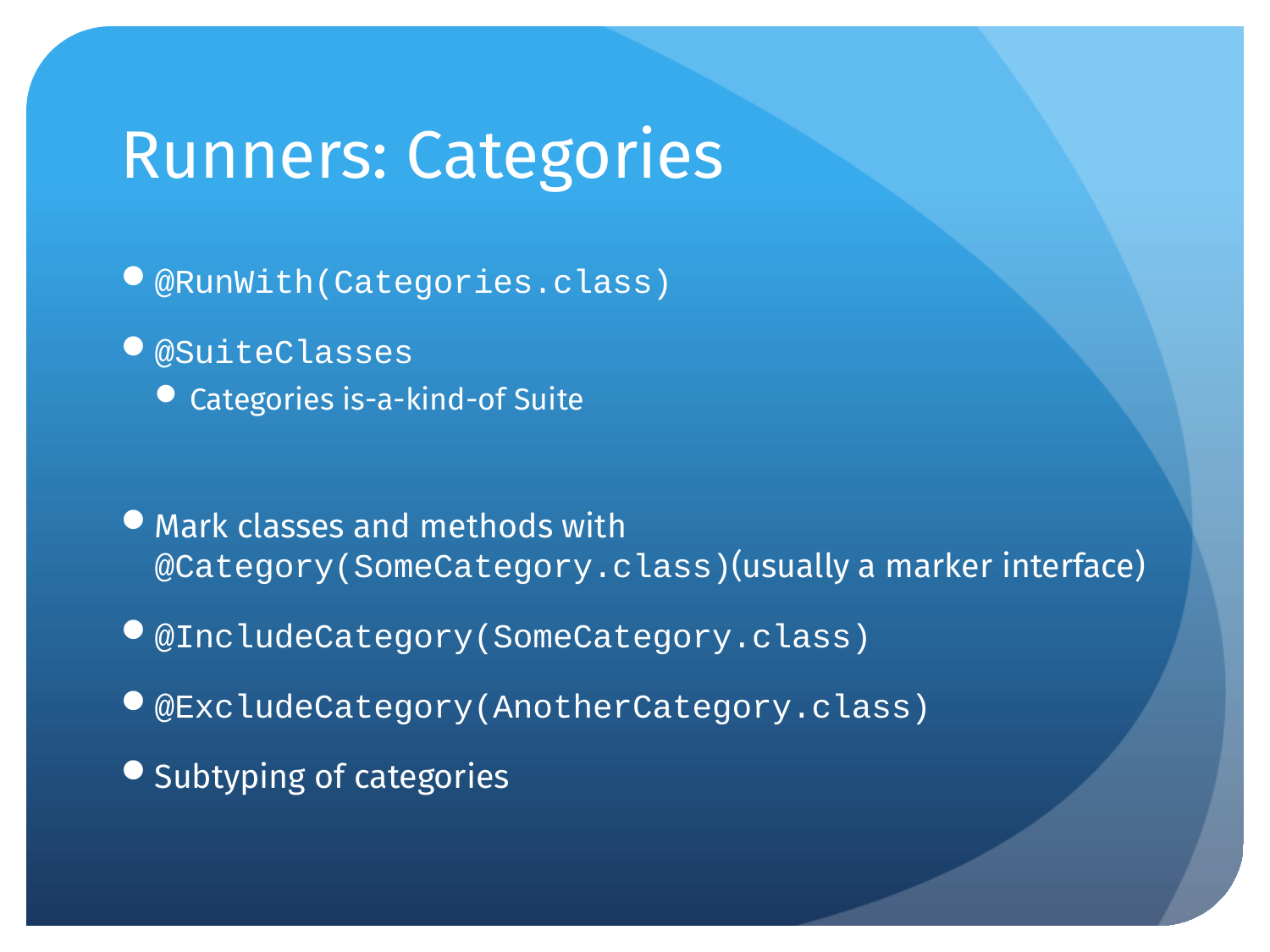

# Runners: Categories
@RunWith(Categories.class)
@SuiteClasses
Categories is-a-kind-of Suite

Mark classes and methods with @Category(SomeCategory.class)(usually a marker interface)
@IncludeCategory(SomeCategory.class)
@ExcludeCategory(AnotherCategory.class)
Subtyping of categories